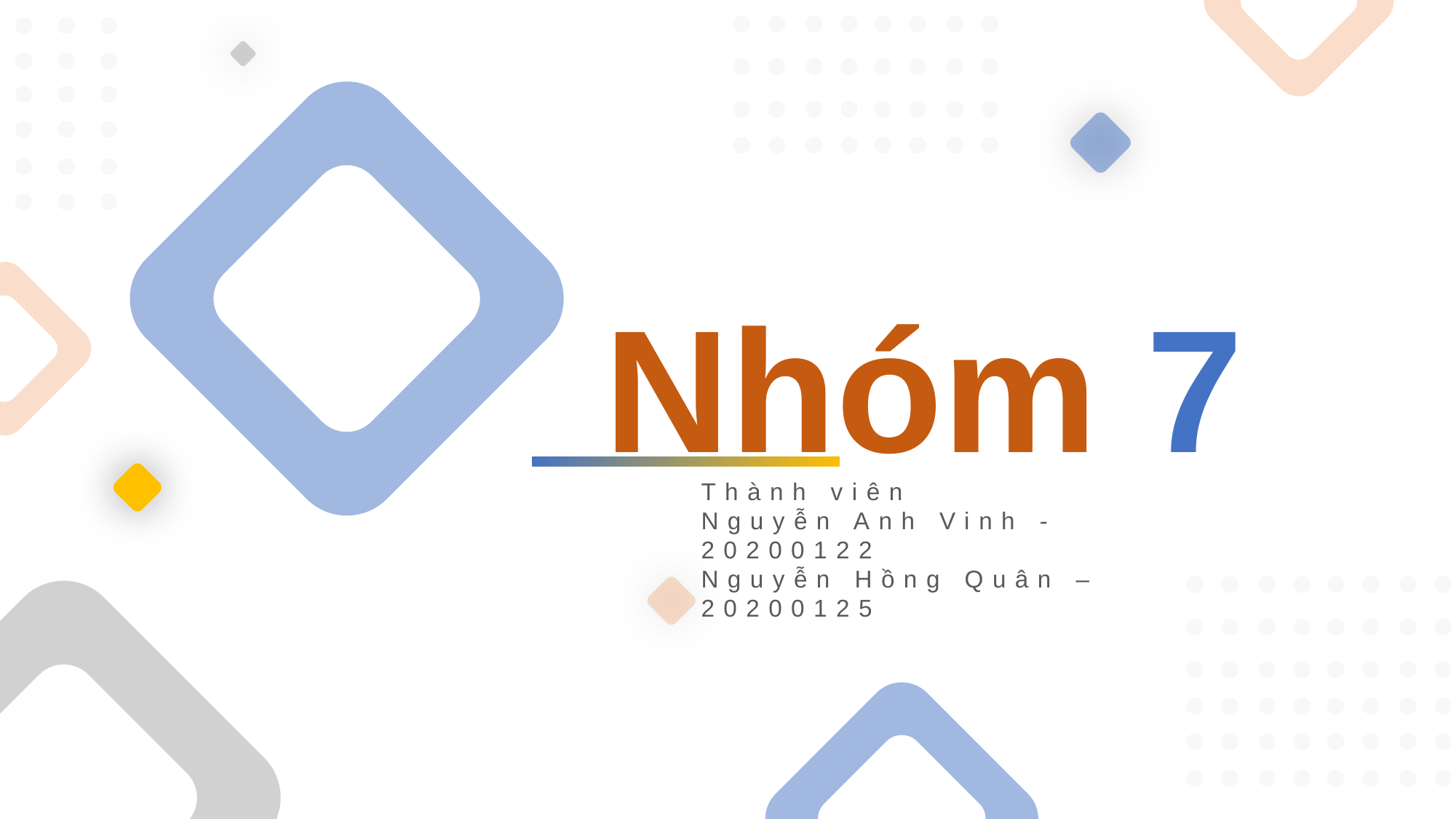

Nhóm 7
Thành viên
Nguyễn Anh Vinh - 20200122
Nguyễn Hồng Quân – 20200125